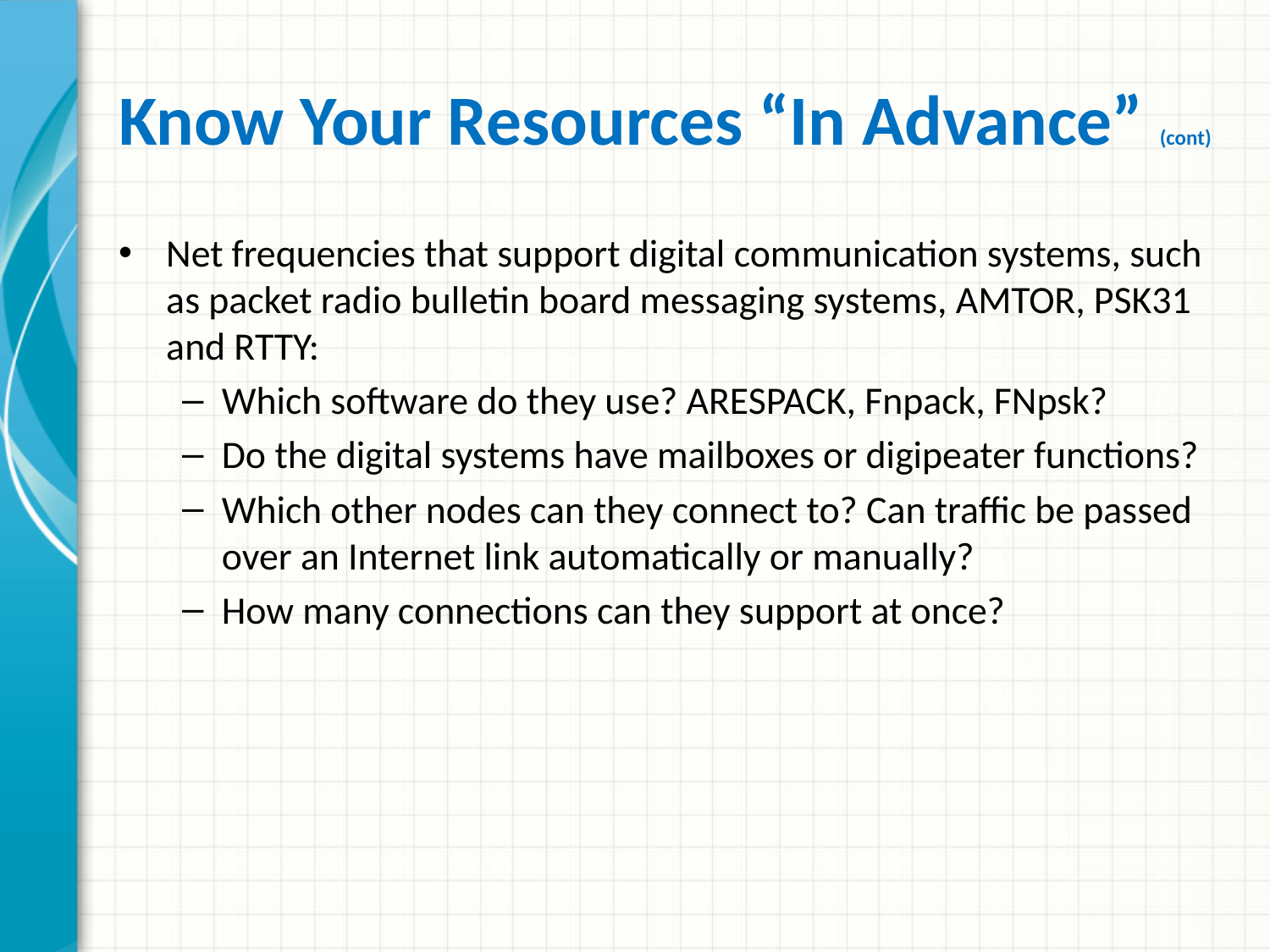

# Know Your Resources “In Advance” (cont)
Net frequencies that support digital communication systems, such as packet radio bulletin board messaging systems, AMTOR, PSK31 and RTTY:
Which software do they use? ARESPACK, Fnpack, FNpsk?
Do the digital systems have mailboxes or digipeater functions?
Which other nodes can they connect to? Can traffic be passed over an Internet link automatically or manually?
How many connections can they support at once?